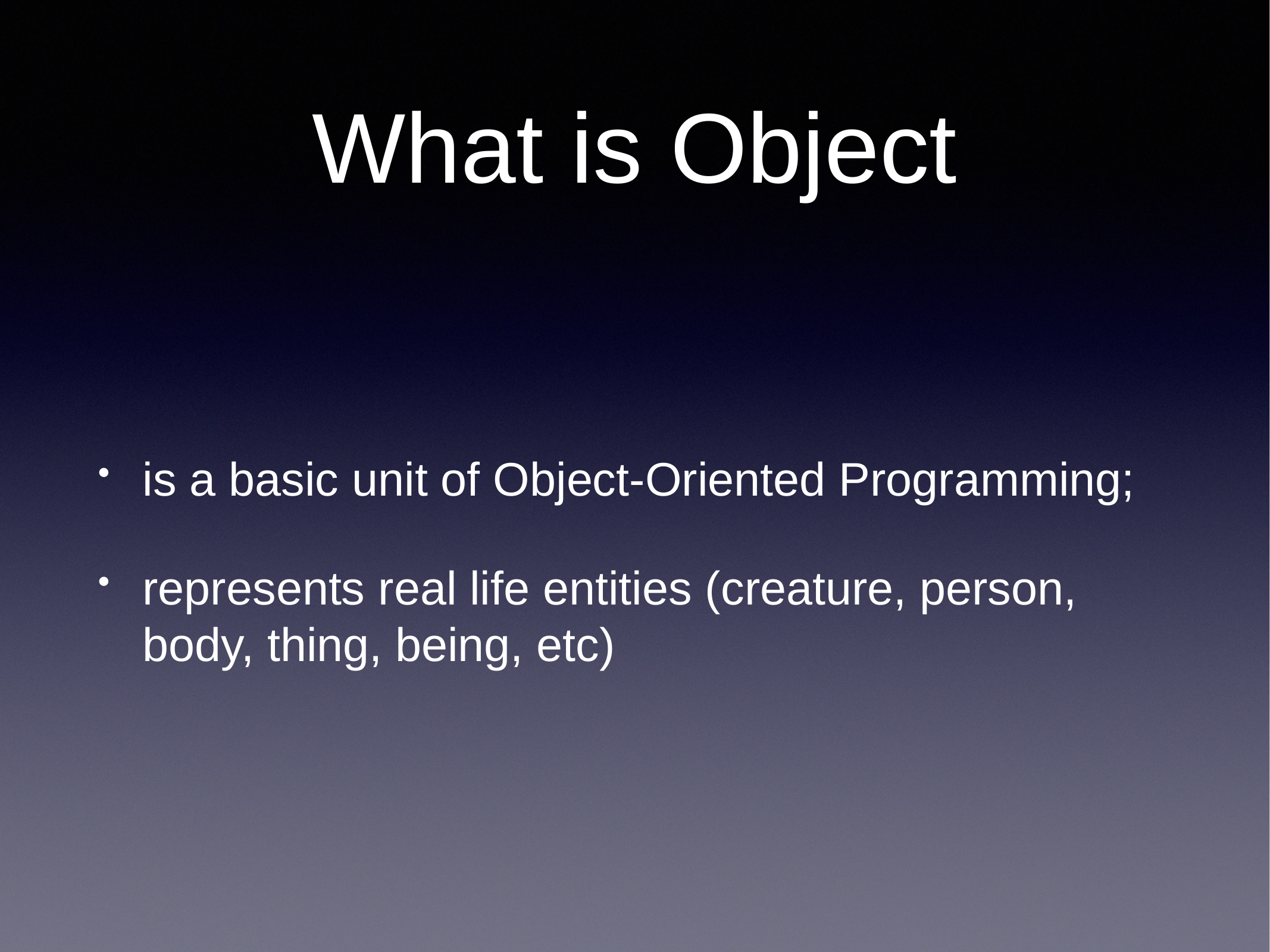

# What is Object
is a basic unit of Object-Oriented Programming;
represents real life entities (creature, person, body, thing, being, etc)